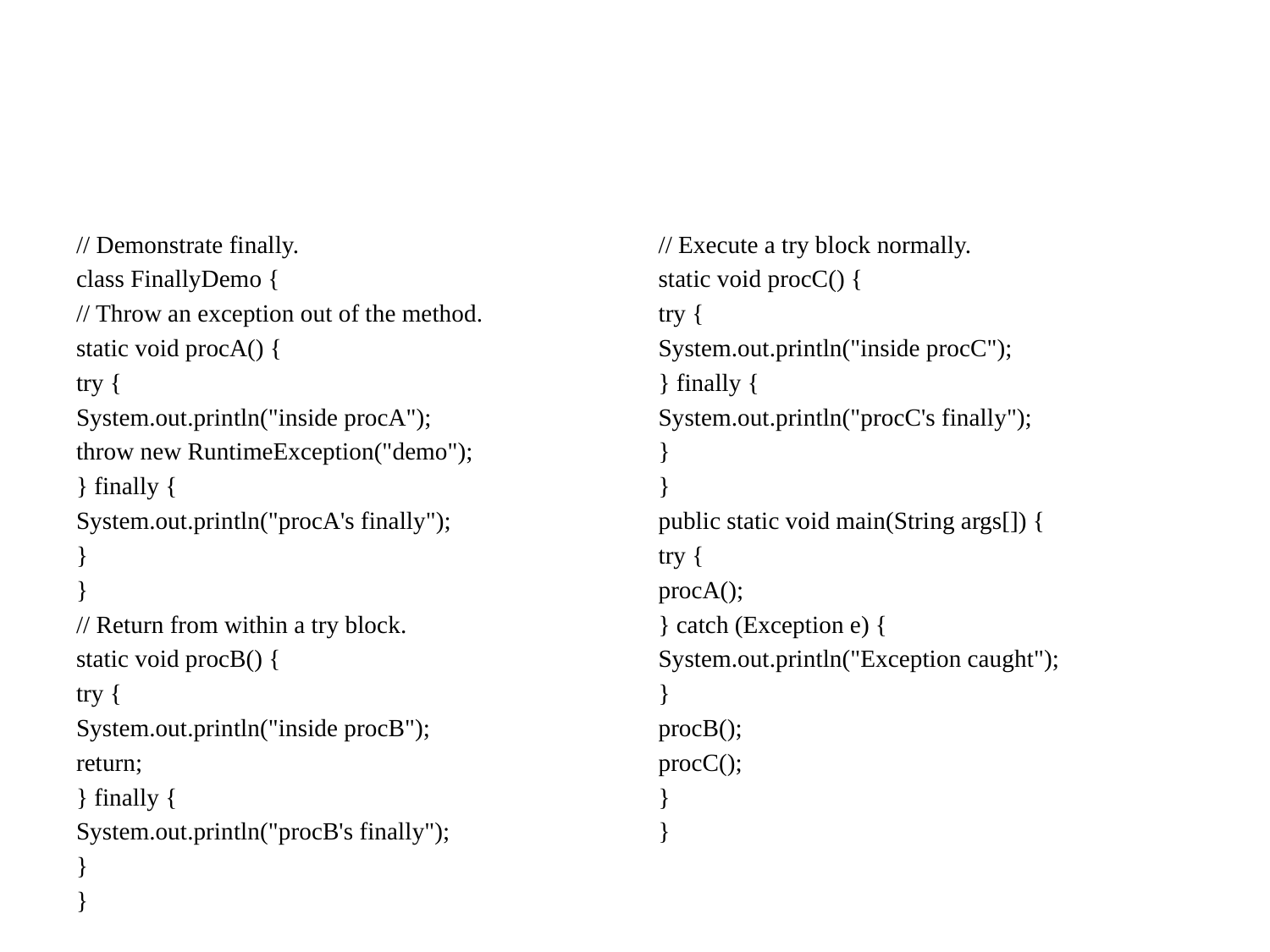

#
// Demonstrate finally.
class FinallyDemo {
// Throw an exception out of the method.
static void procA() {
try {
System.out.println("inside procA");
throw new RuntimeException("demo");
} finally {
System.out.println("procA's finally");
}
}
// Return from within a try block.
static void procB() {
try {
System.out.println("inside procB");
return;
} finally {
System.out.println("procB's finally");
}
}
// Execute a try block normally.
static void procC() {
try {
System.out.println("inside procC");
} finally {
System.out.println("procC's finally");
}
}
public static void main(String args[]) {
try {
procA();
} catch (Exception e) {
System.out.println("Exception caught");
}
procB();
procC();
}
}